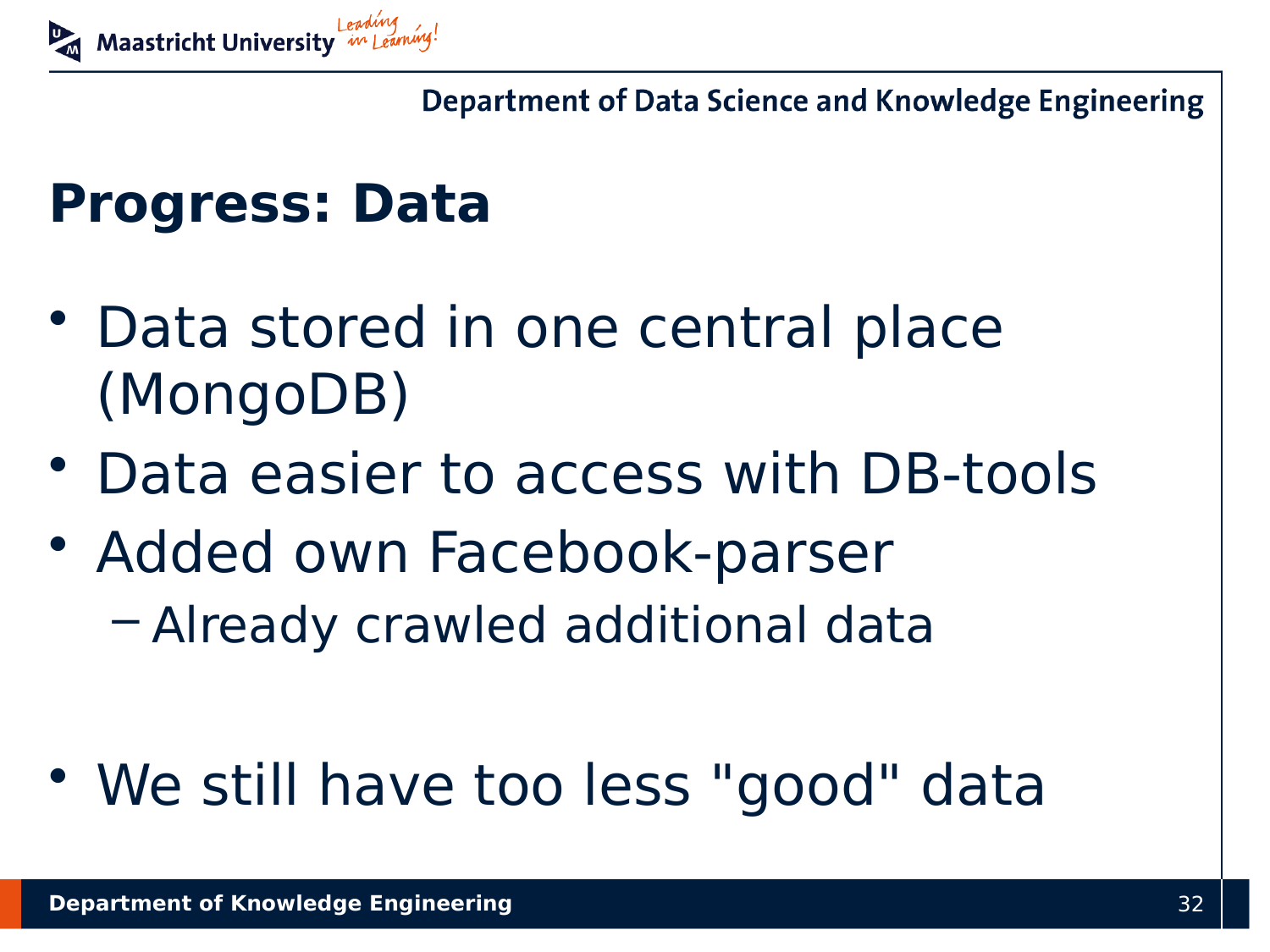

# Progress: Data
Data stored in one central place (MongoDB)
Data easier to access with DB-tools
Added own Facebook-parser
Already crawled additional data

We still have too less "good" data